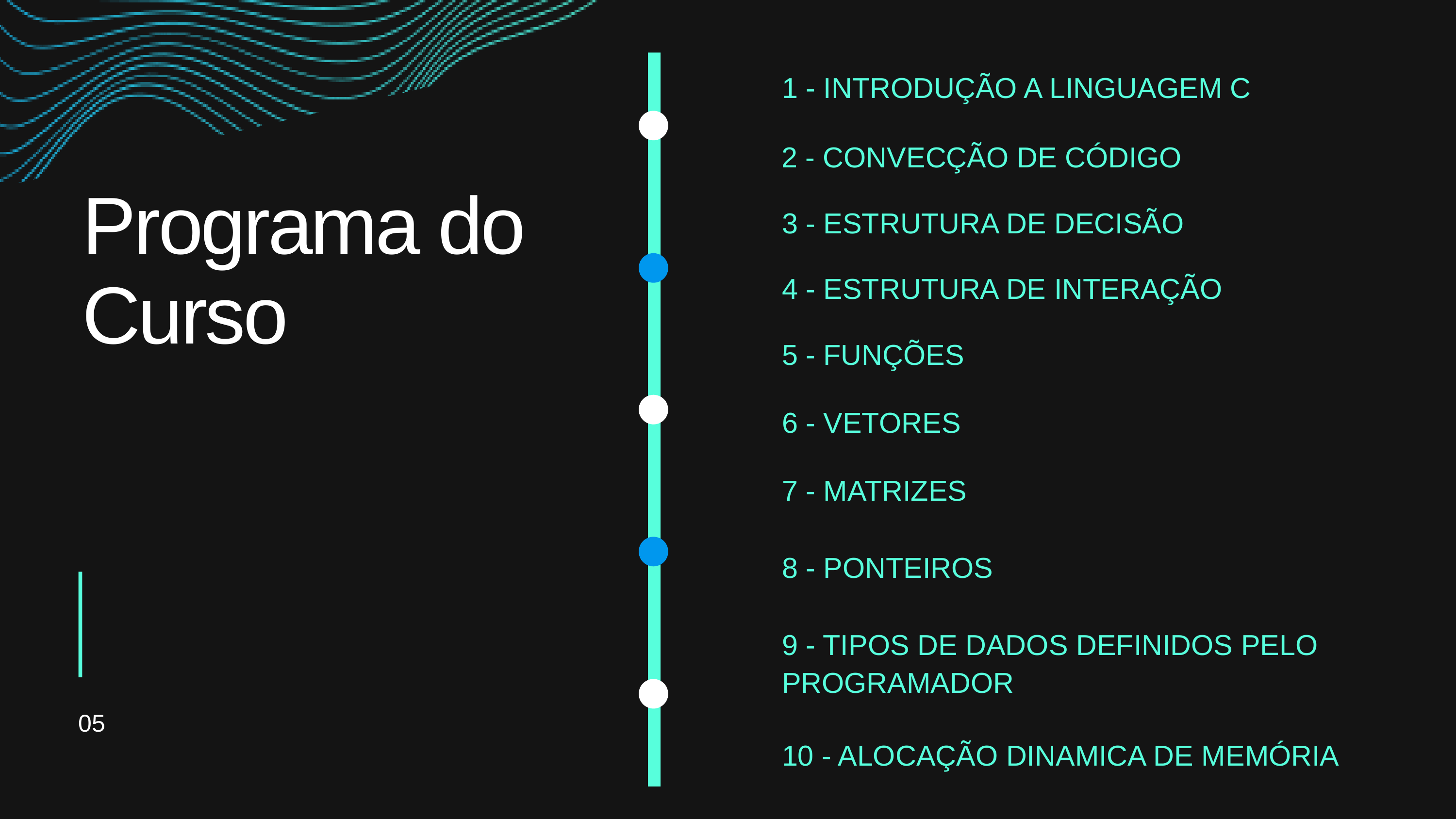

1 - INTRODUÇÃO A LINGUAGEM C
2 - CONVECÇÃO DE CÓDIGO
3 - ESTRUTURA DE DECISÃO
4 - ESTRUTURA DE INTERAÇÃO
5 - FUNÇÕES
6 - VETORES
7 - MATRIZES
8 - PONTEIROS
9 - TIPOS DE DADOS DEFINIDOS PELO PROGRAMADOR
10 - ALOCAÇÃO DINAMICA DE MEMÓRIA

Programa do Curso

05